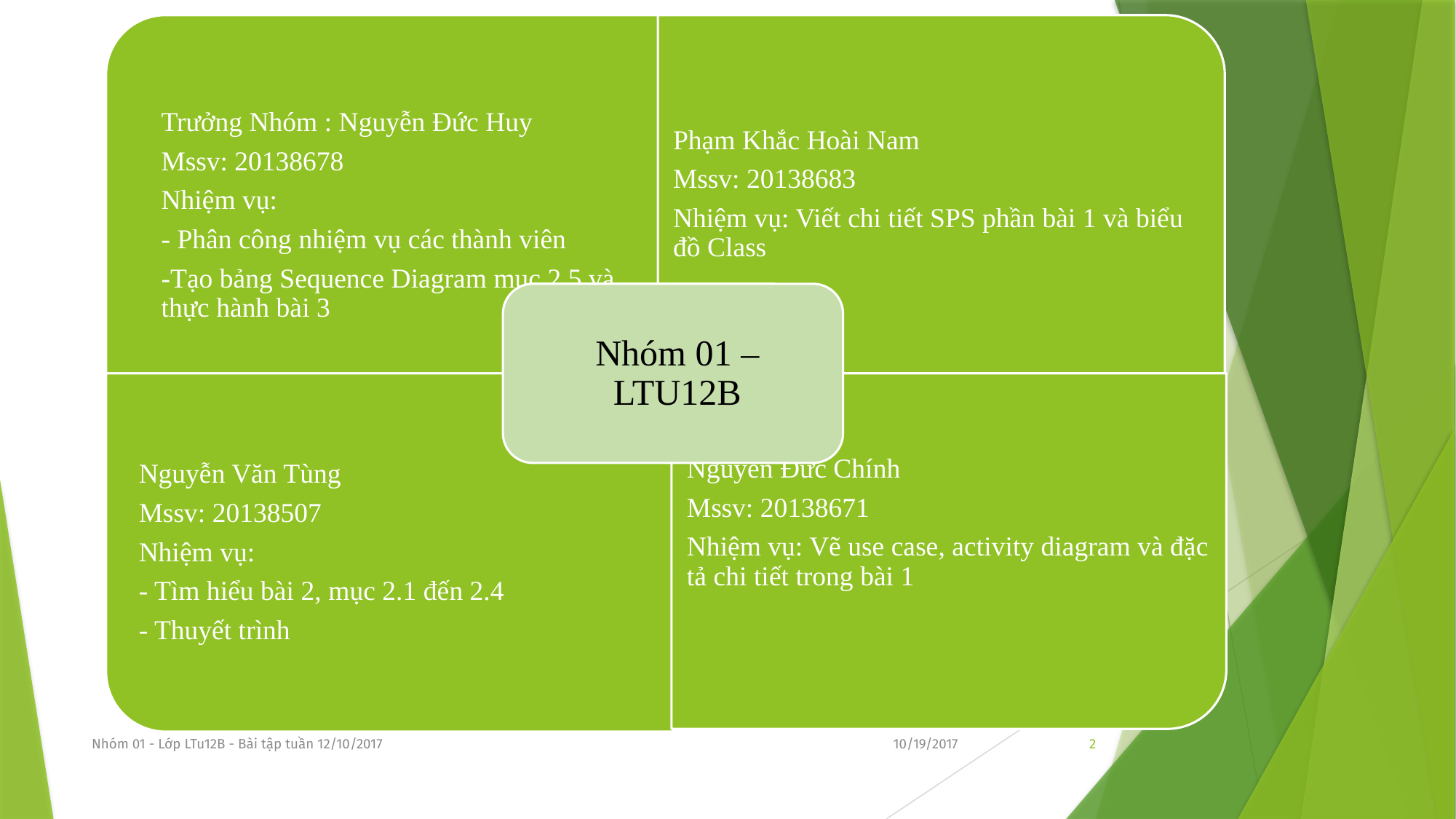

Trưởng Nhóm : Nguyễn Đức Huy
Mssv: 20138678
Nhiệm vụ:
- Phân công nhiệm vụ các thành viên
-Tạo bảng Sequence Diagram mục 2.5 và thực hành bài 3

Phạm Khắc Hoài Nam
Mssv: 20138683
Nhiệm vụ: Viết chi tiết SPS phần bài 1 và biểu đồ Class
Nguyễn Văn Tùng
Mssv: 20138507
Nhiệm vụ:
- Tìm hiểu bài 2, mục 2.1 đến 2.4
- Thuyết trình
Nguyễn Đức Chính
Mssv: 20138671
Nhiệm vụ: Vẽ use case, activity diagram và đặc tả chi tiết trong bài 1

Nhóm 01 – LTU12B
#
Nhóm 01 - Lớp LTu12B - Bài tập tuần 12/10/2017
10/19/2017
2